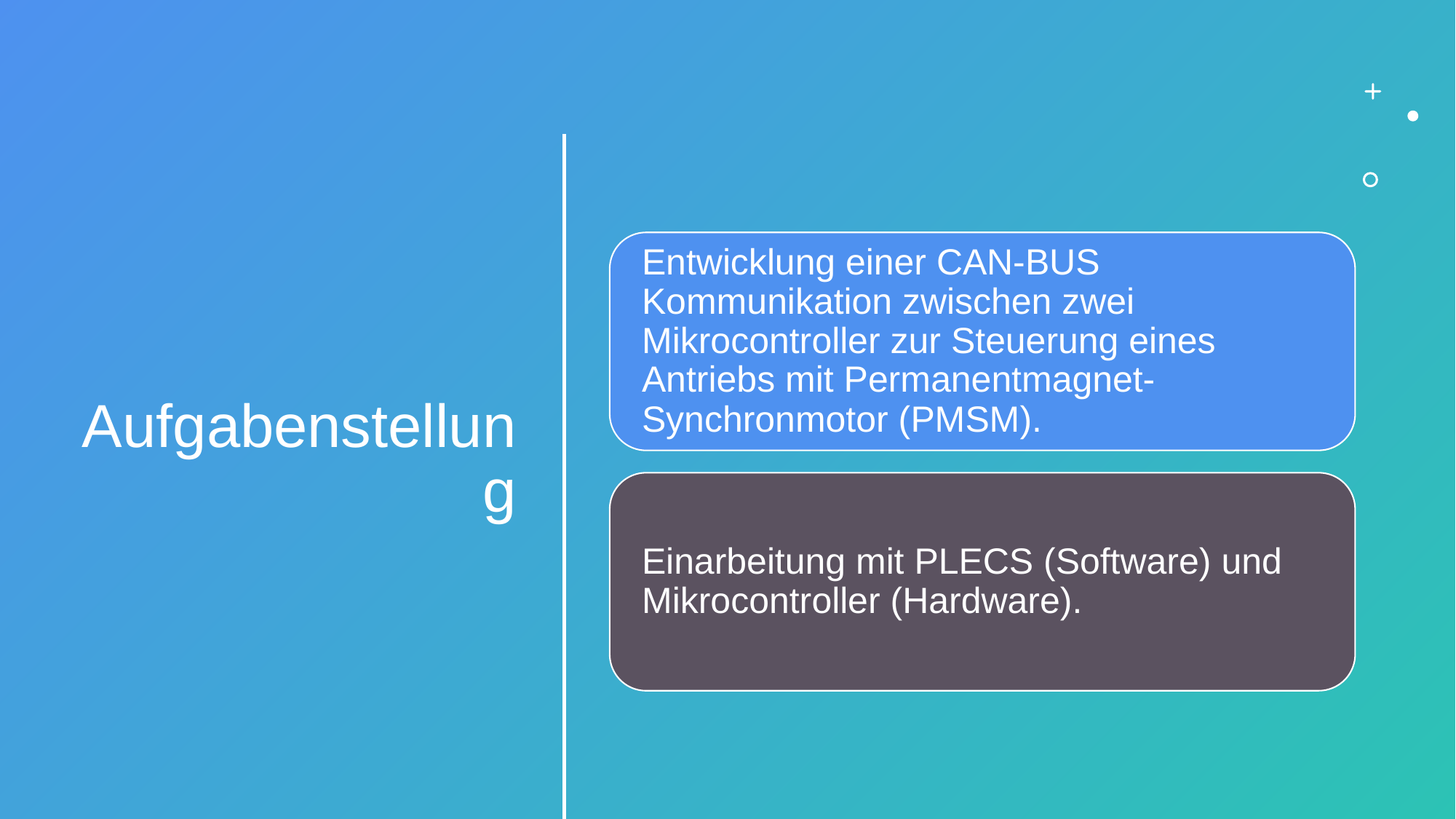

# Aufgabenstellung
Entwicklung einer CAN-BUS Kommunikation zwischen zwei Mikrocontroller zur Steuerung eines Antriebs mit Permanentmagnet- Synchronmotor (PMSM).
Einarbeitung mit PLECS (Software) und Mikrocontroller (Hardware).